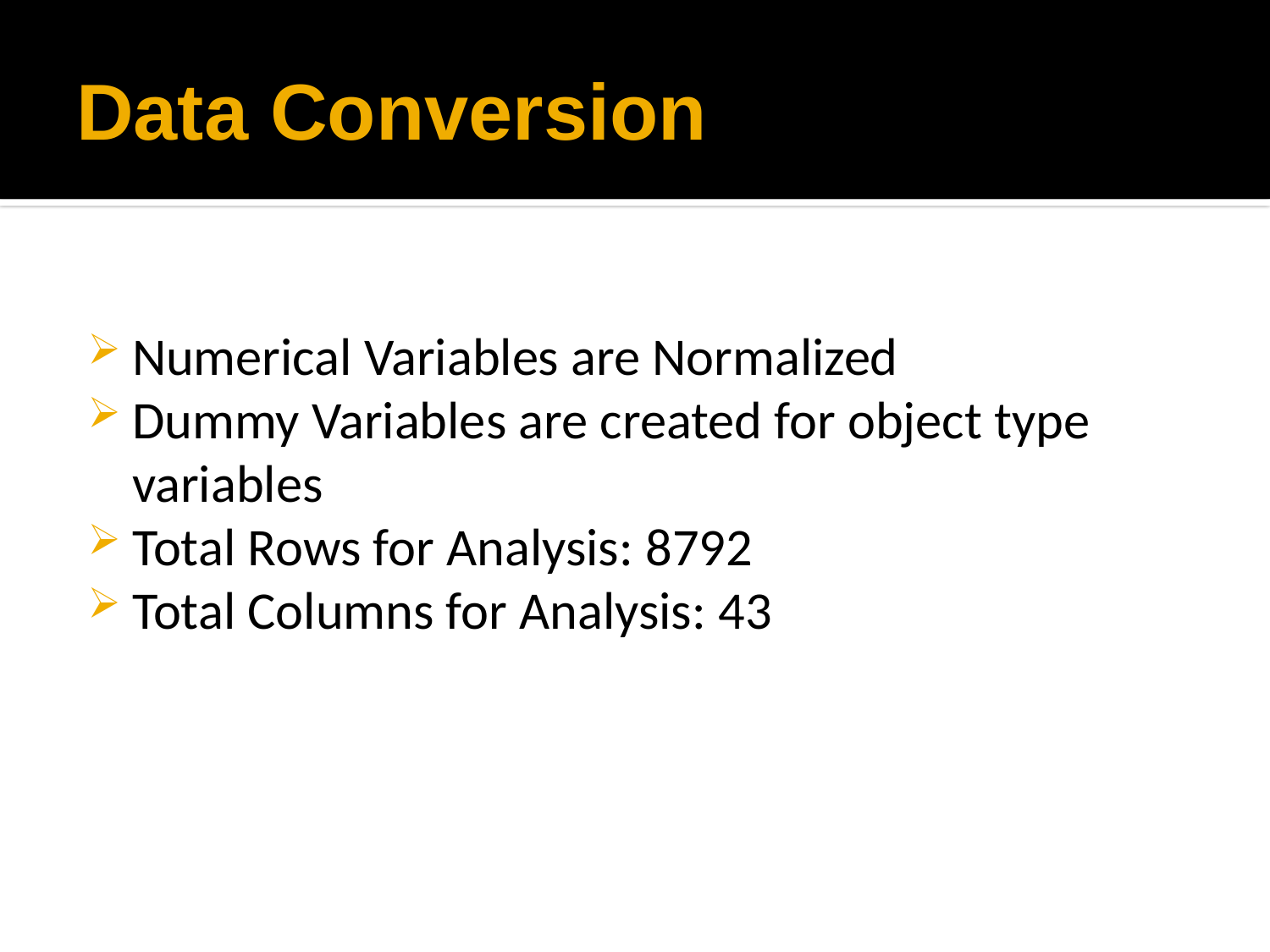

# Data Conversion

Numerical Variables are Normalized
Dummy Variables are created for object type variables
Total Rows for Analysis: 8792
Total Columns for Analysis: 43